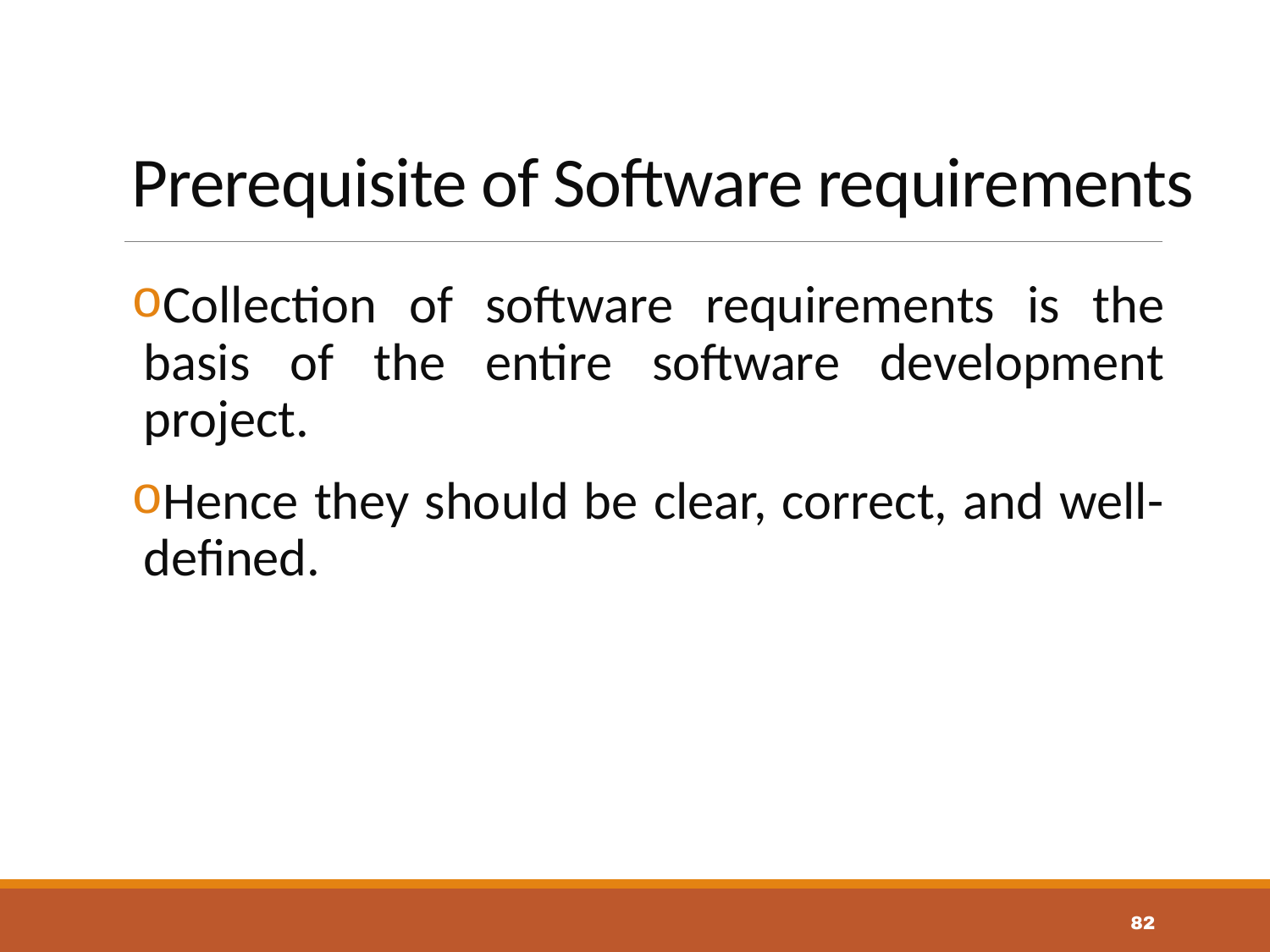

# Prerequisite of Software requirements
Collection of software requirements is the basis of the entire software development project.
Hence they should be clear, correct, and well-defined.

82